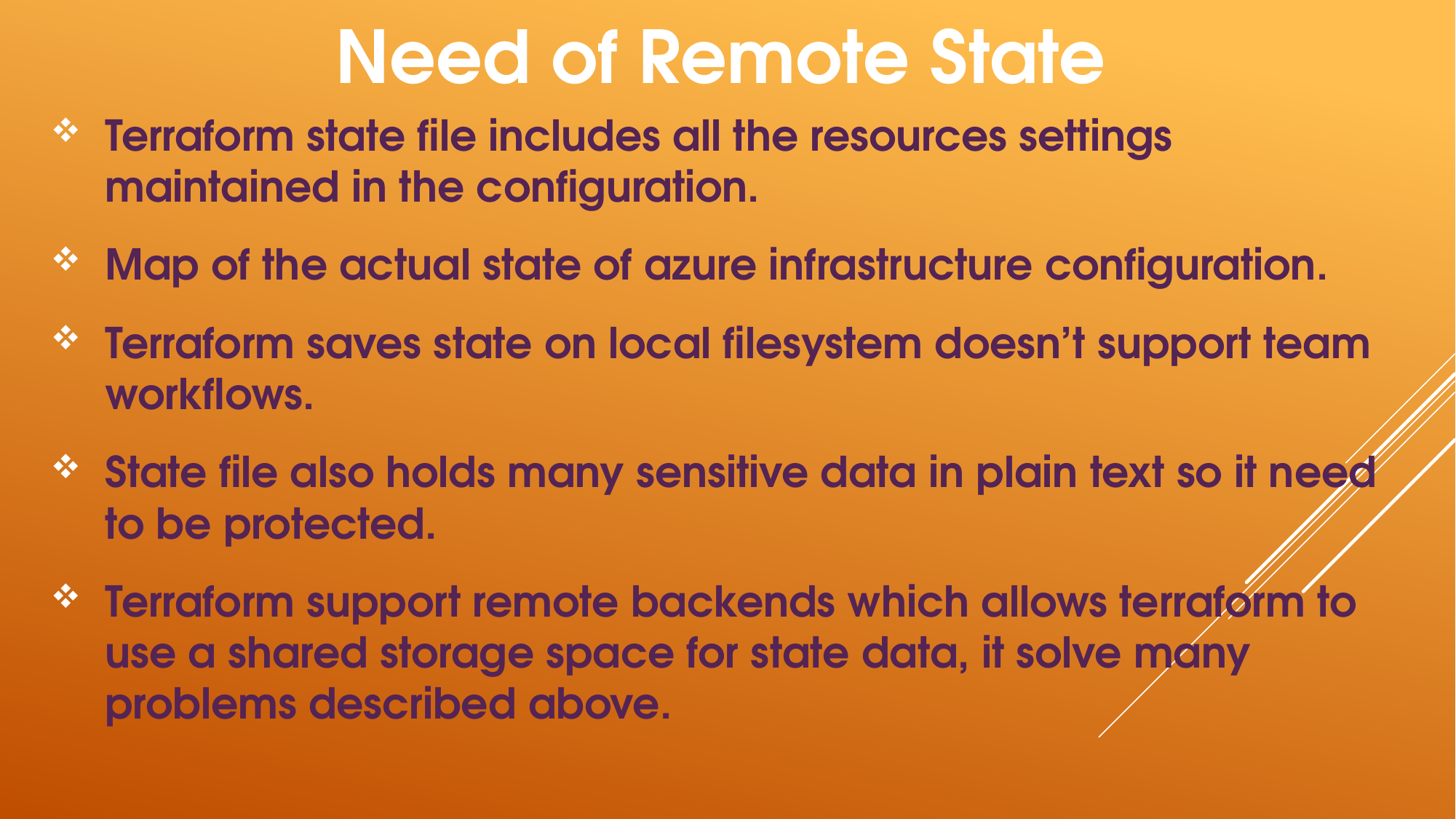

# Need of Remote State
Terraform state file includes all the resources settings maintained in the configuration.
Map of the actual state of azure infrastructure configuration.
Terraform saves state on local filesystem doesn’t support team workflows.
State file also holds many sensitive data in plain text so it need to be protected.
Terraform support remote backends which allows terraform to use a shared storage space for state data, it solve many problems described above.